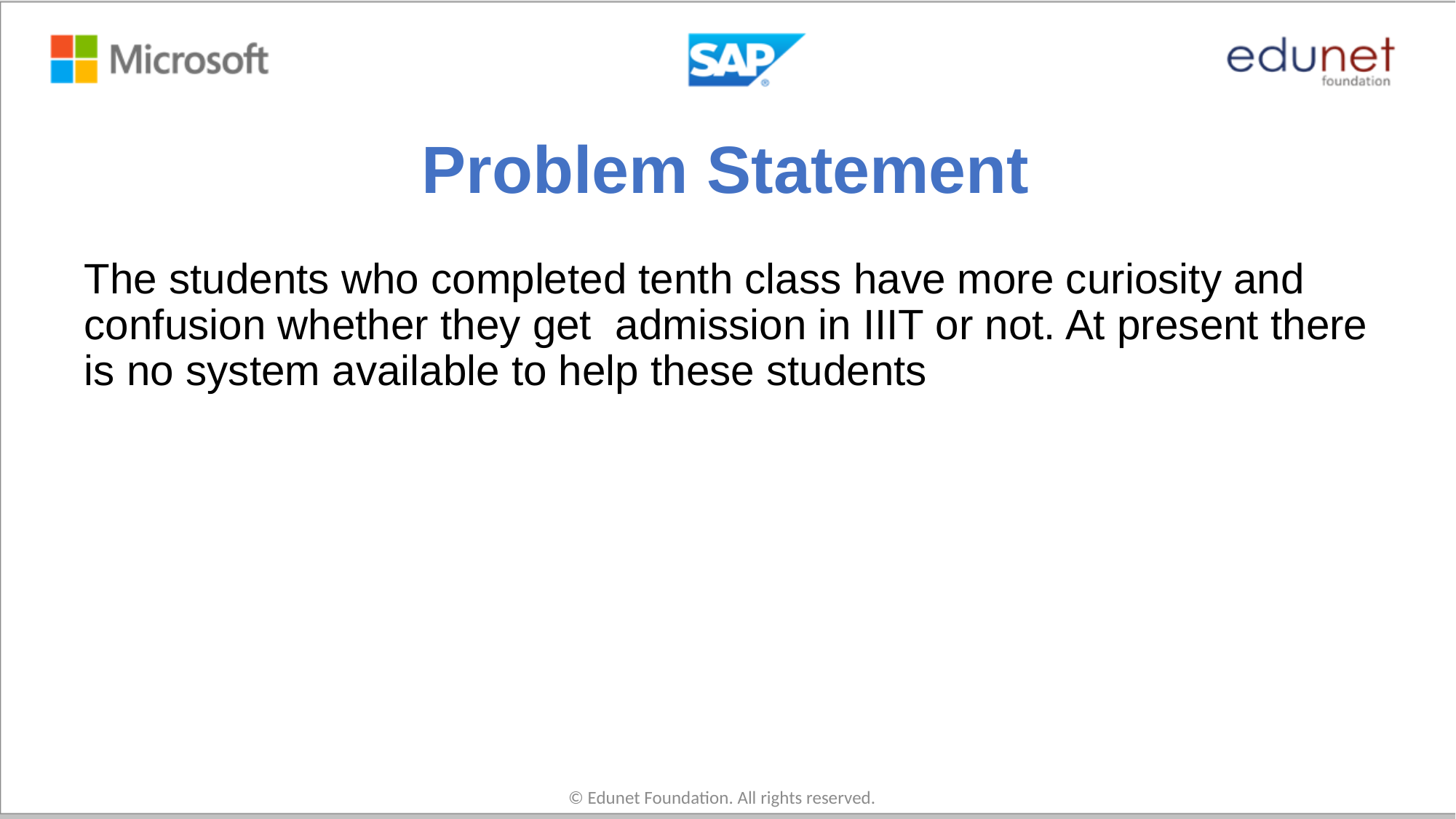

# Problem Statement
The students who completed tenth class have more curiosity and confusion whether they get  admission in IIIT or not. At present there is no system available to help these students
© Edunet Foundation. All rights reserved.